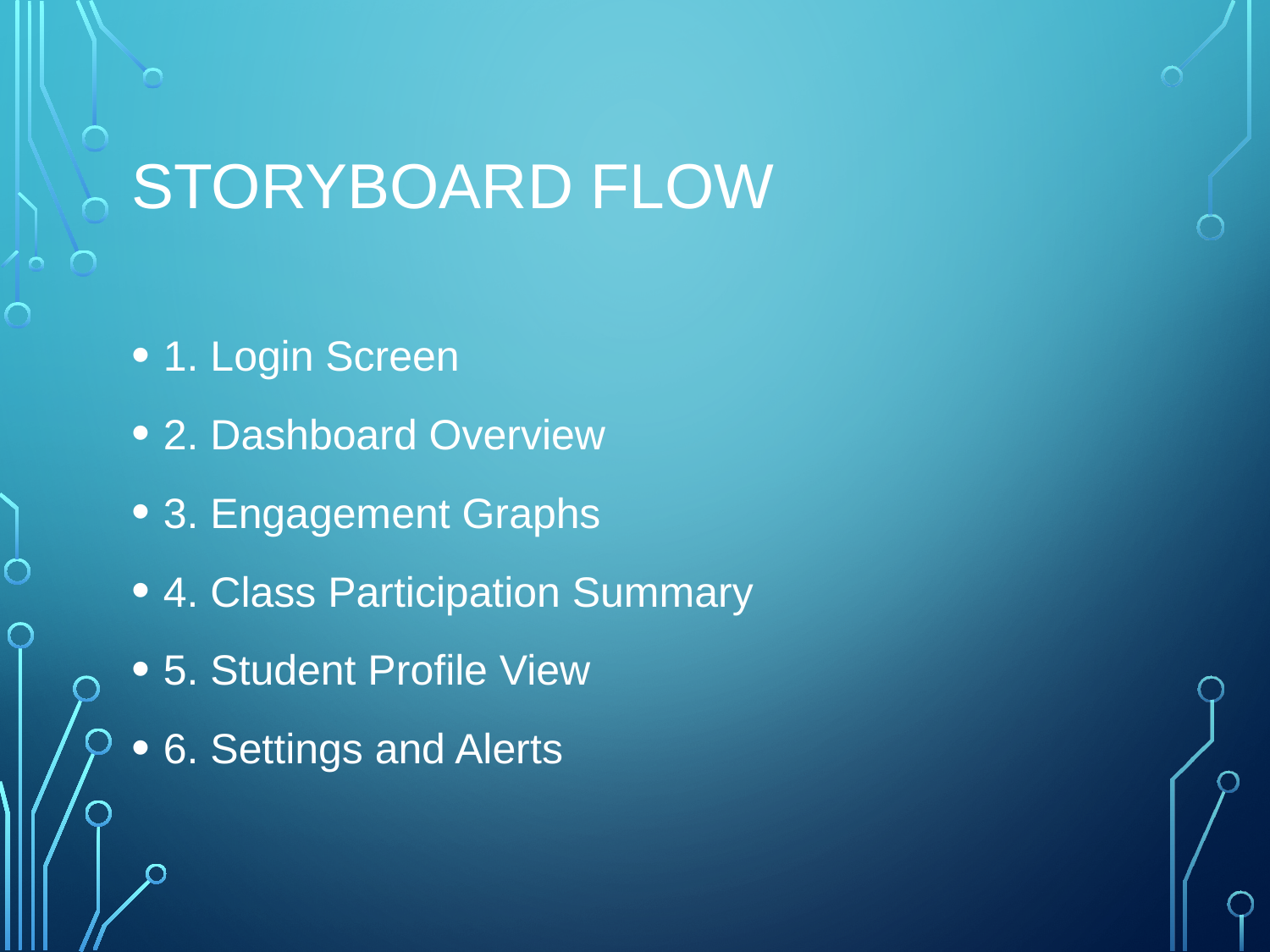

# Storyboard Flow
1. Login Screen
2. Dashboard Overview
3. Engagement Graphs
4. Class Participation Summary
5. Student Profile View
6. Settings and Alerts